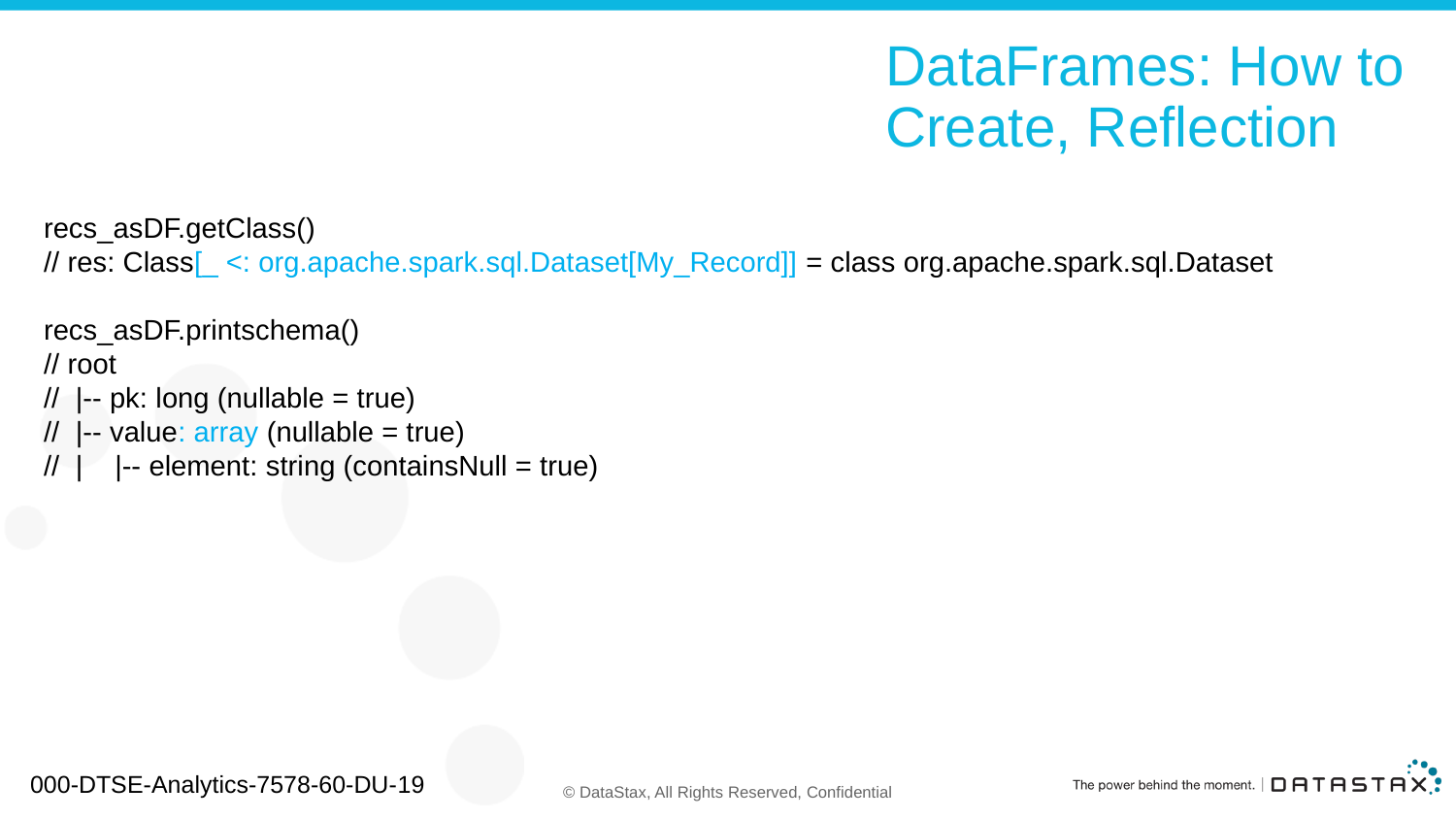

# DataFrames: How to Create, Reflection
recs_asDF.getClass()
// res: Class[_ <: org.apache.spark.sql.Dataset[My_Record]] = class org.apache.spark.sql.Dataset

recs_asDF.printschema()
// root
//  |-- pk: long (nullable = true)
//  |-- value: array (nullable = true)
//  |    |-- element: string (containsNull = true)
000-DTSE-Analytics-7578-60-DU-19